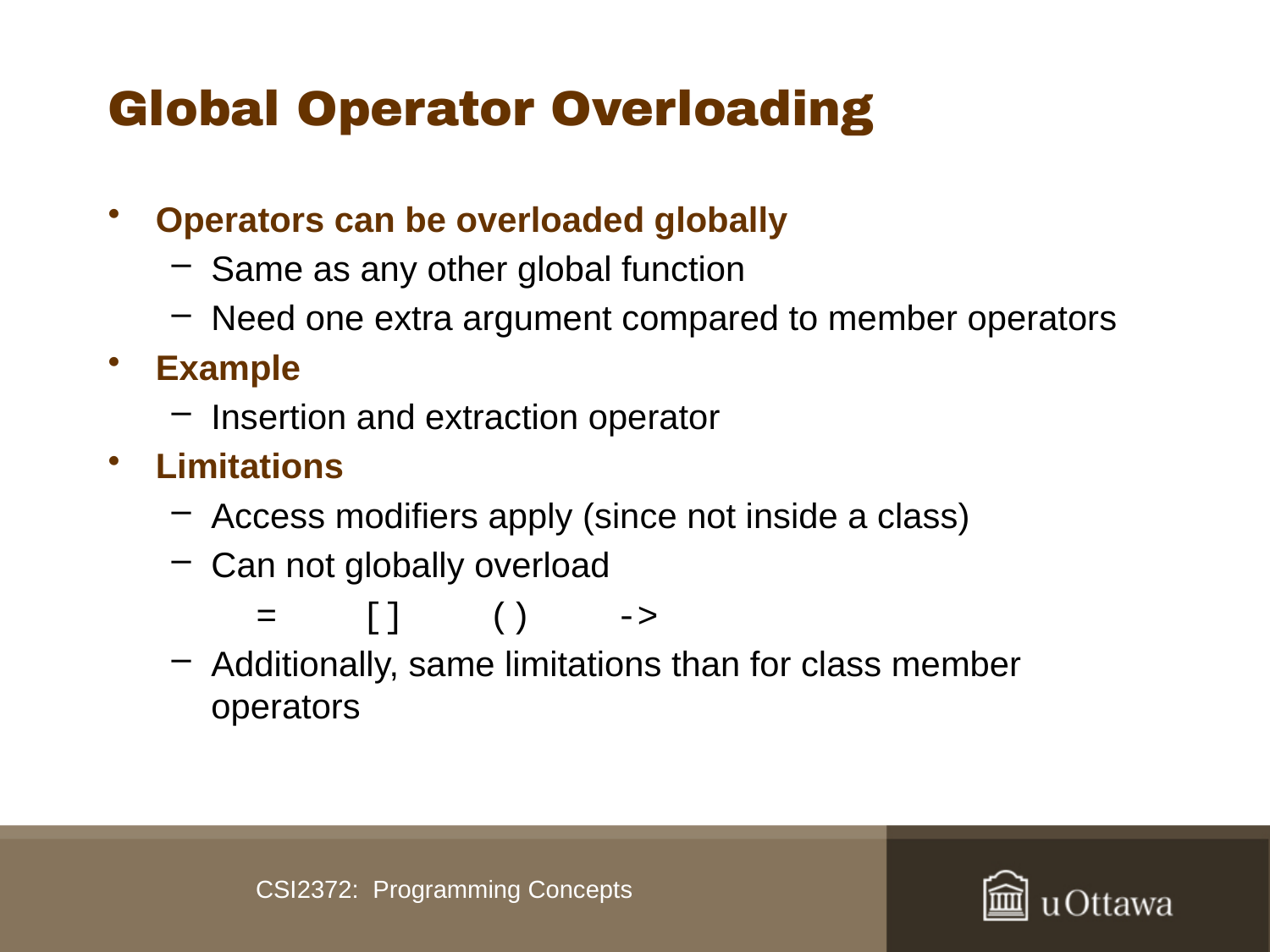

# Global Operator Overloading
Operators can be overloaded globally
Same as any other global function
Need one extra argument compared to member operators
Example
Insertion and extraction operator
Limitations
Access modifiers apply (since not inside a class)
Can not globally overload
 = 	[]  	() 	->
Additionally, same limitations than for class member operators
CSI2372:  Programming Concepts